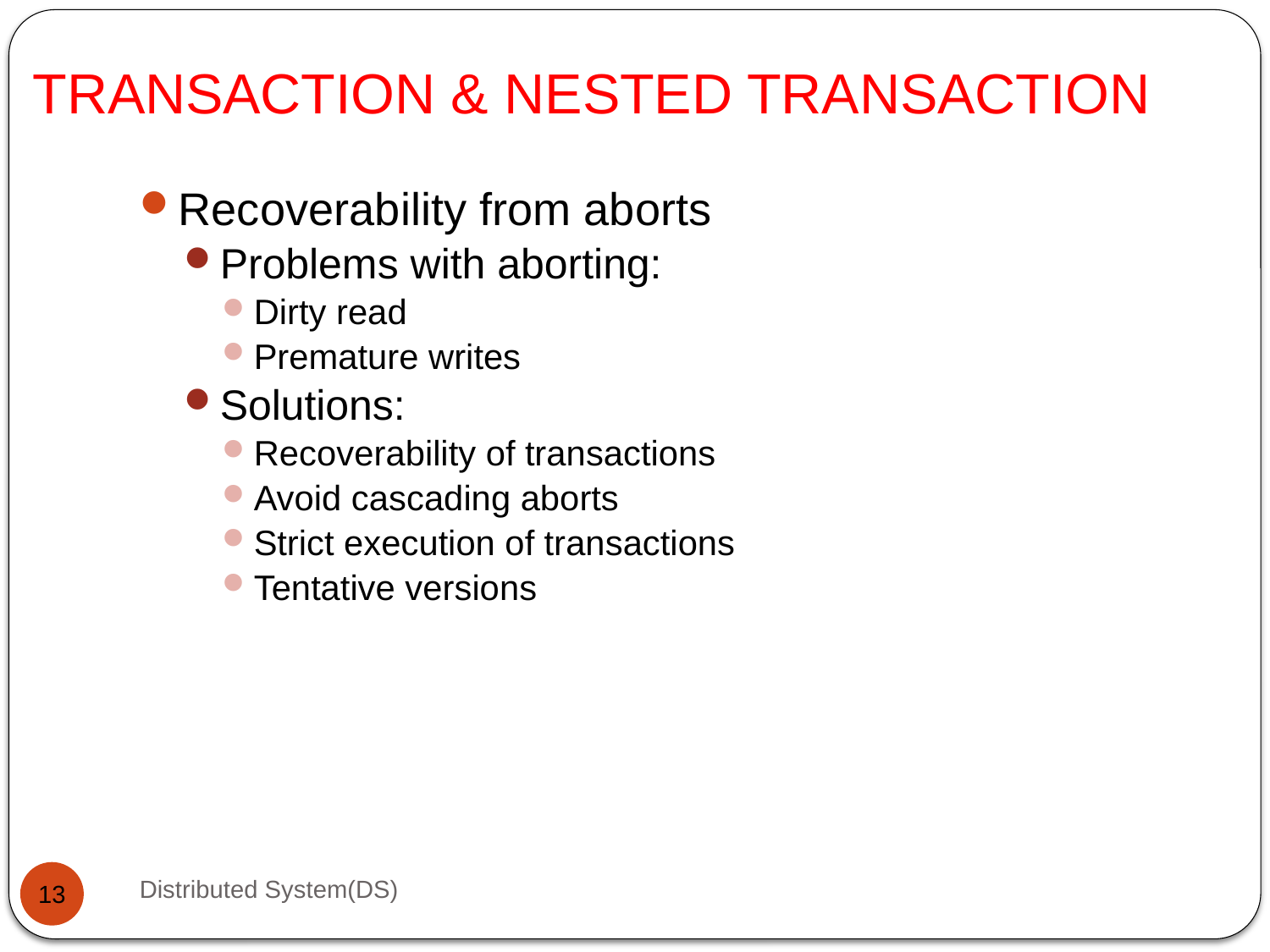

# TRANSACTION & NESTED TRANSACTION
Recoverability from aborts
Problems with aborting:
Dirty read
Premature writes
Solutions:
Recoverability of transactions
Avoid cascading aborts
Strict execution of transactions
Tentative versions

Distributed System(DS)
13